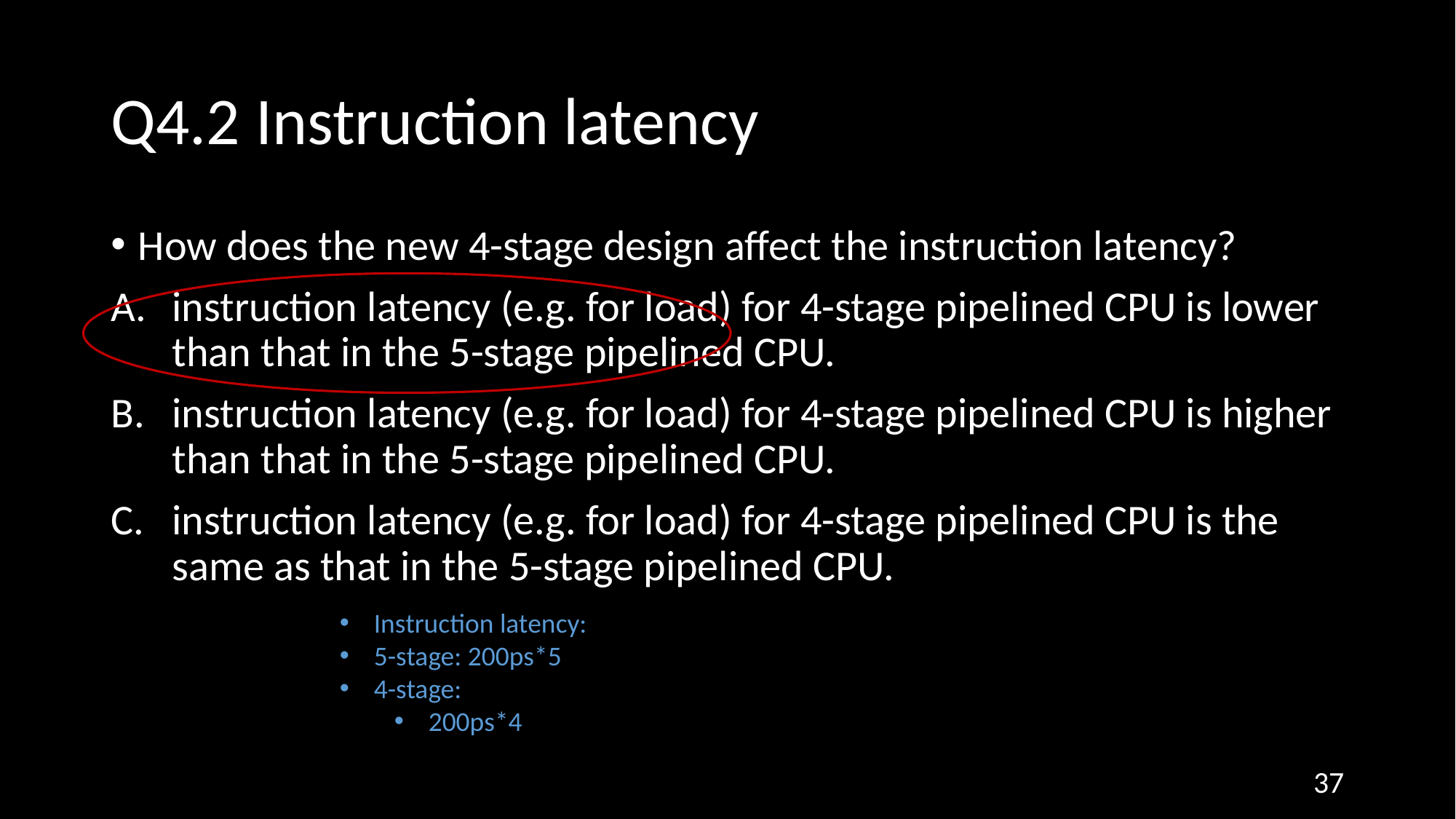

# Q4.2 Instruction latency
How does the new 4-stage design affect the instruction latency?
instruction latency (e.g. for load) for 4-stage pipelined CPU is lower than that in the 5-stage pipelined CPU.
instruction latency (e.g. for load) for 4-stage pipelined CPU is higher than that in the 5-stage pipelined CPU.
instruction latency (e.g. for load) for 4-stage pipelined CPU is the same as that in the 5-stage pipelined CPU.

Instruction latency:
5-stage: 200ps*5
4-stage:
200ps*4

37